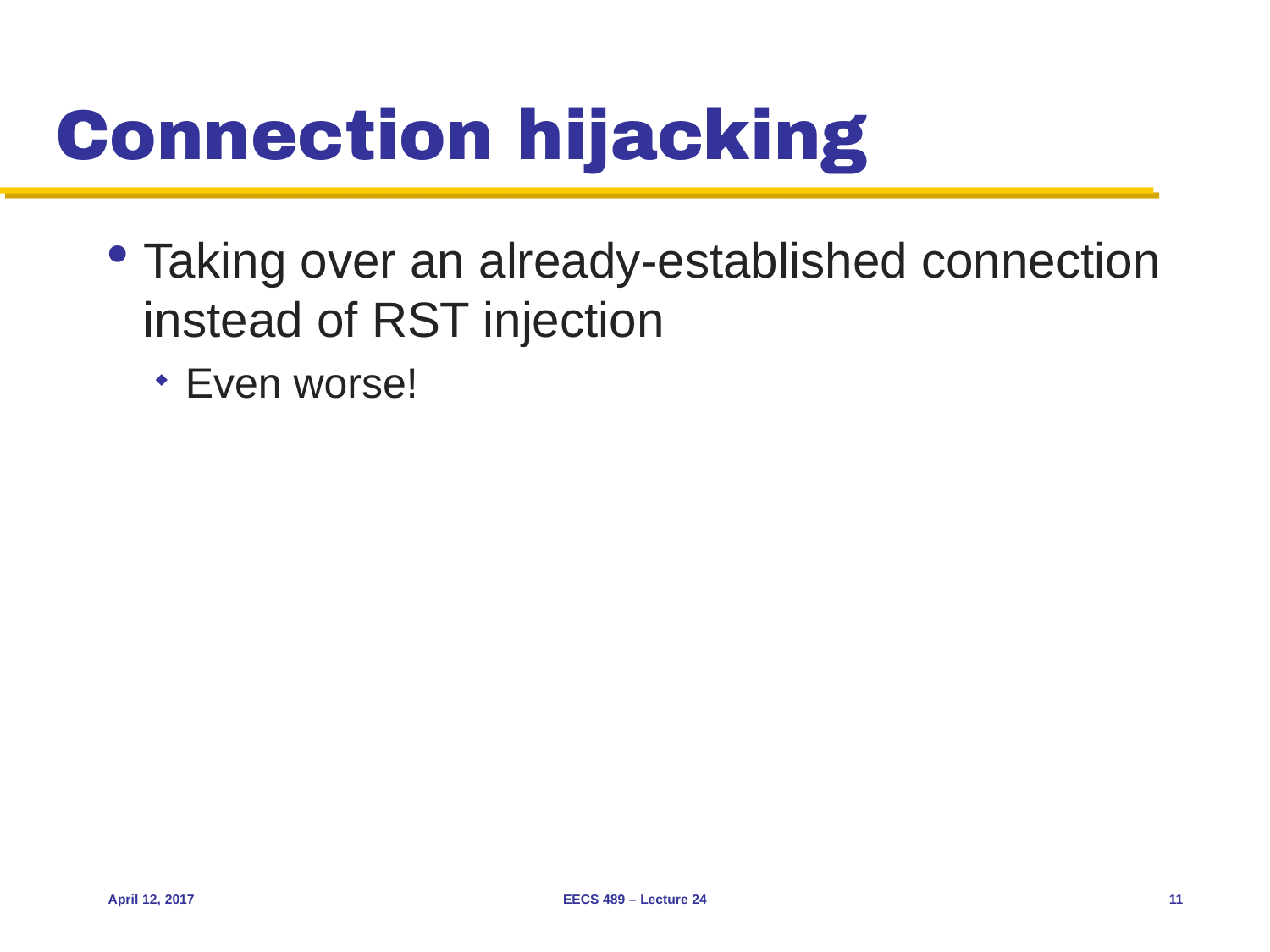

# Connection hijacking
Taking over an already-established connection instead of RST injection
Even worse!

April 12, 2017
EECS 489 – Lecture 24
11